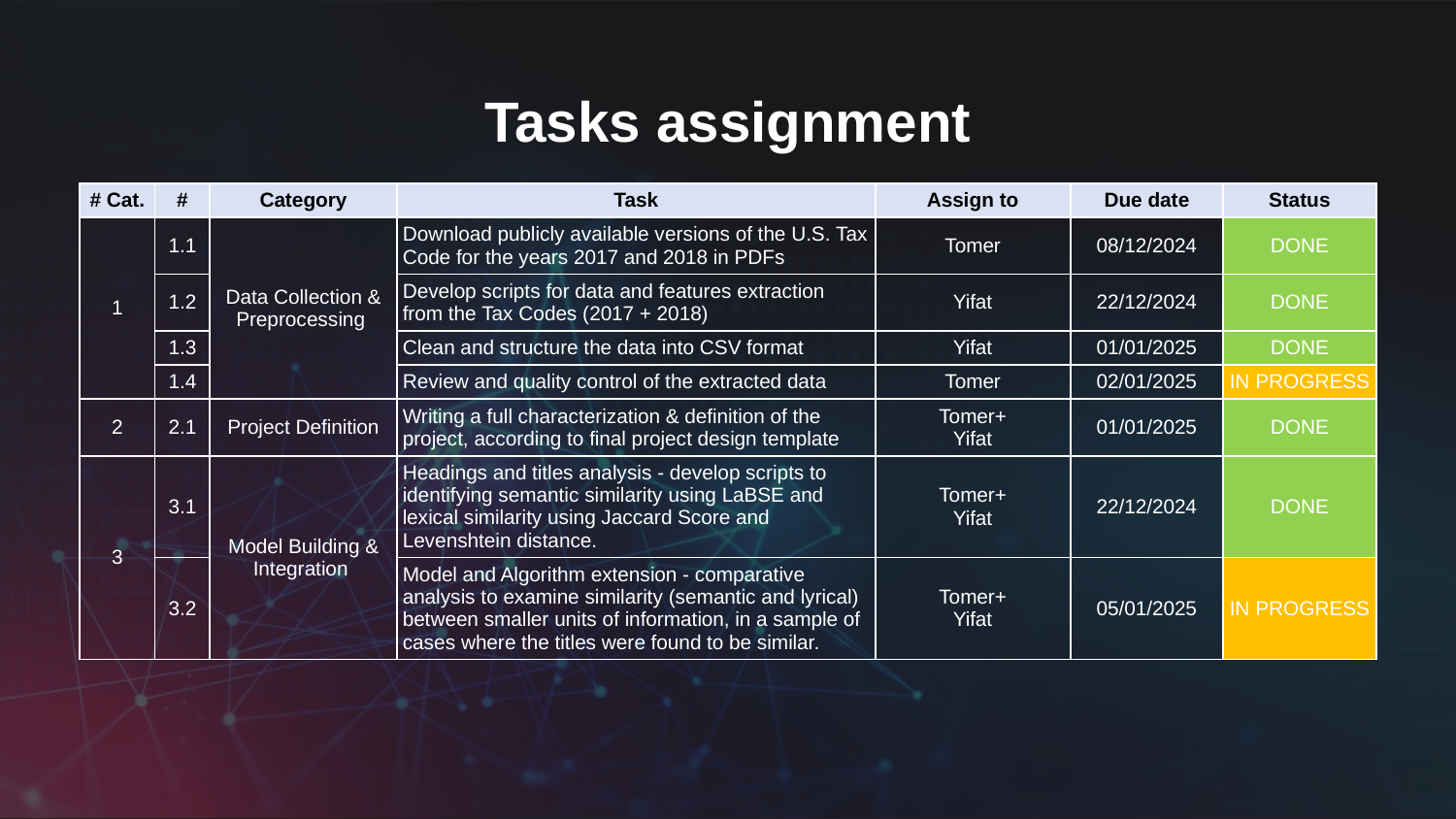

# Tasks assignment
| # Cat. | # | Category | Task | Assign to | Due date | Status |
| --- | --- | --- | --- | --- | --- | --- |
| 1 | 1.1 | Data Collection & Preprocessing | Download publicly available versions of the U.S. Tax Code for the years 2017 and 2018 in PDFs | Tomer | 08/12/2024 | DONE |
|  | 1.2 |  | Develop scripts for data and features extraction from the Tax Codes (2017 + 2018) | Yifat | 22/12/2024 | DONE |
|  | 1.3 |  | Clean and structure the data into CSV format | Yifat | 01/01/2025 | DONE |
|  | 1.4 |  | Review and quality control of the extracted data | Tomer | 02/01/2025 | IN PROGRESS |
| 2 | 2.1 | Project Definition | Writing a full characterization & definition of the project, according to final project design template | Tomer+ Yifat | 01/01/2025 | DONE |
| 3 | 3.1 | Model Building & Integration | Headings and titles analysis - develop scripts to identifying semantic similarity using LaBSE and lexical similarity using Jaccard Score and Levenshtein distance. | Tomer+ Yifat | 22/12/2024 | DONE |
|  | 3.2 |  | Model and Algorithm extension - comparative analysis to examine similarity (semantic and lyrical) between smaller units of information, in a sample of cases where the titles were found to be similar. | Tomer+ Yifat | 05/01/2025 | IN PROGRESS |